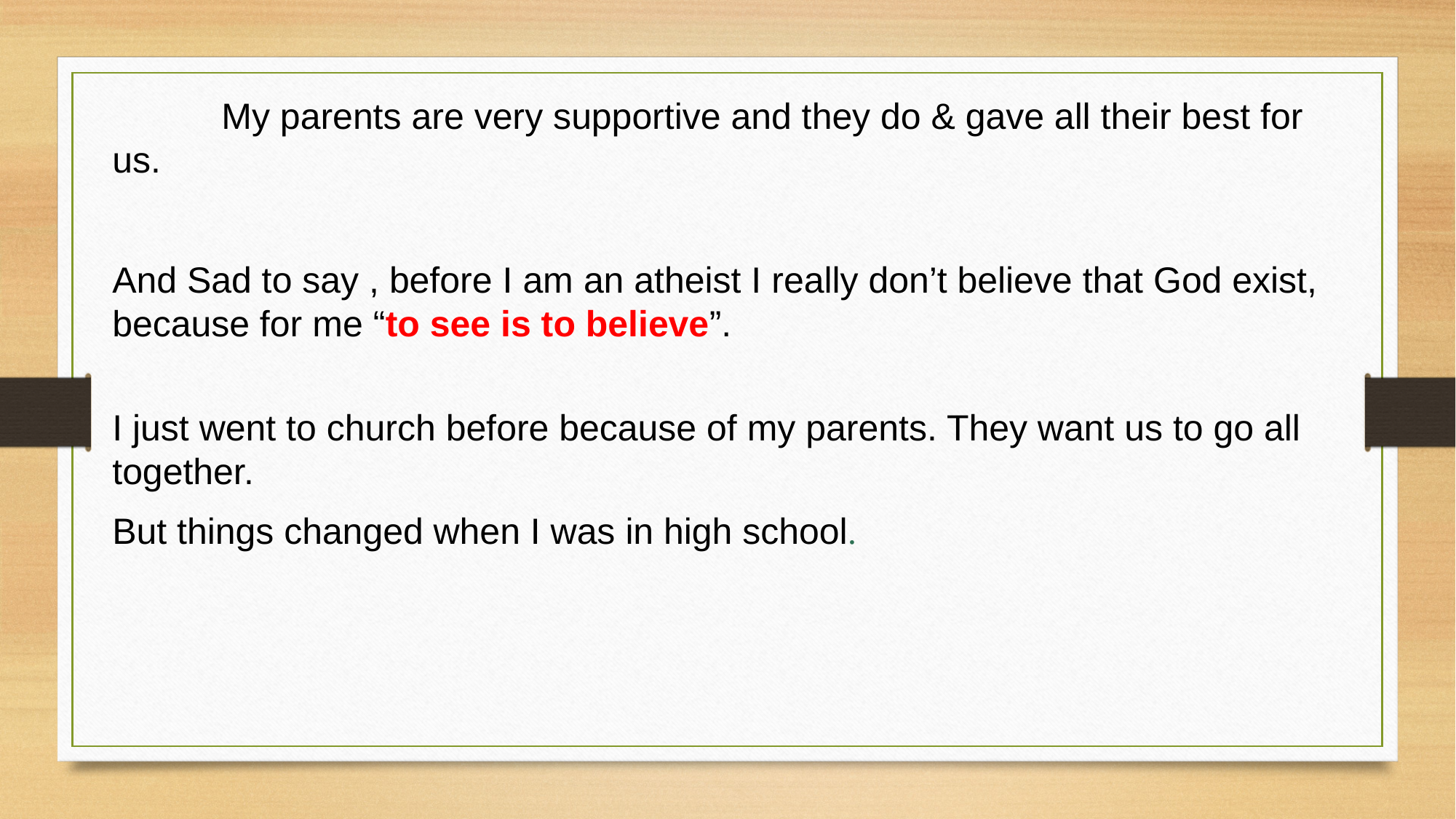

My parents are very supportive and they do & gave all their best for us.

And Sad to say , before I am an atheist I really don’t believe that God exist, because for me “to see is to believe”.
I just went to church before because of my parents. They want us to go all together.
But things changed when I was in high school.